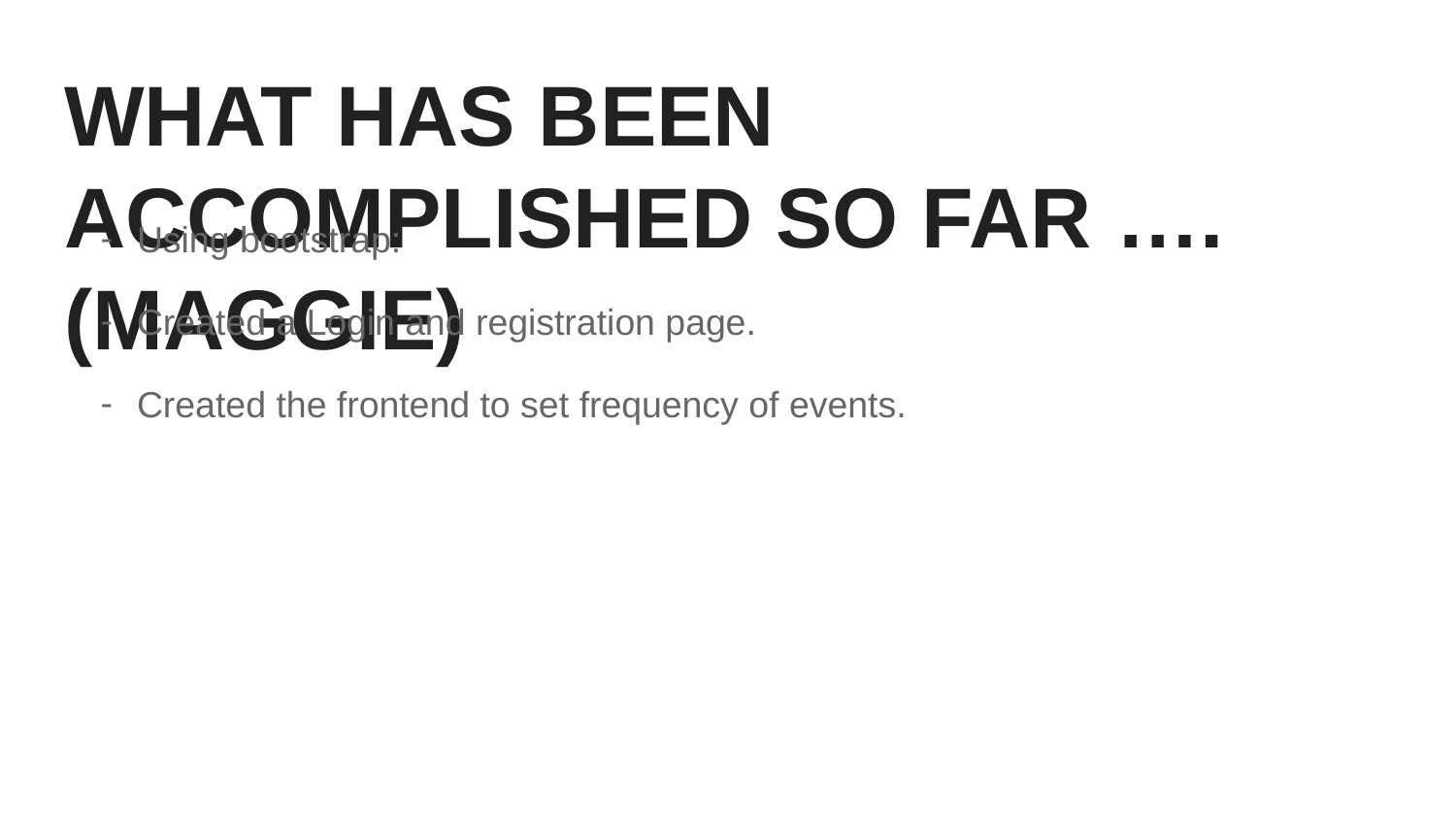

# WHAT HAS BEEN ACCOMPLISHED SO FAR ….(MAGGIE)
Using bootstrap:
Created a Login and registration page.
Created the frontend to set frequency of events.